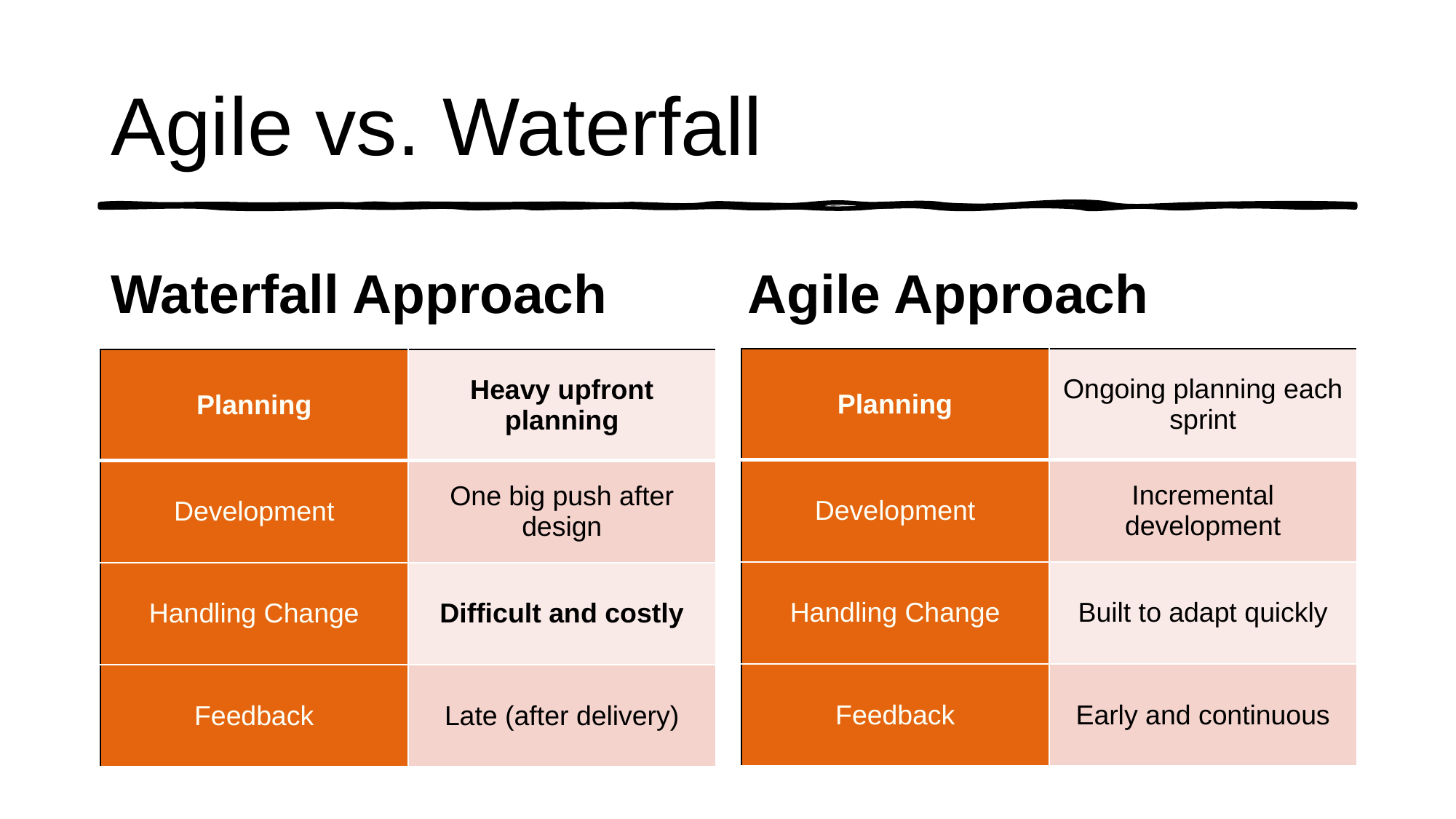

# Agile vs. Waterfall
Waterfall Approach
Agile Approach
| Planning | Ongoing planning each sprint |
| --- | --- |
| Development | Incremental development |
| Handling Change | Built to adapt quickly |
| Feedback | Early and continuous |
| Planning | Heavy upfront planning |
| --- | --- |
| Development | One big push after design |
| Handling Change | Difficult and costly |
| Feedback | Late (after delivery) |